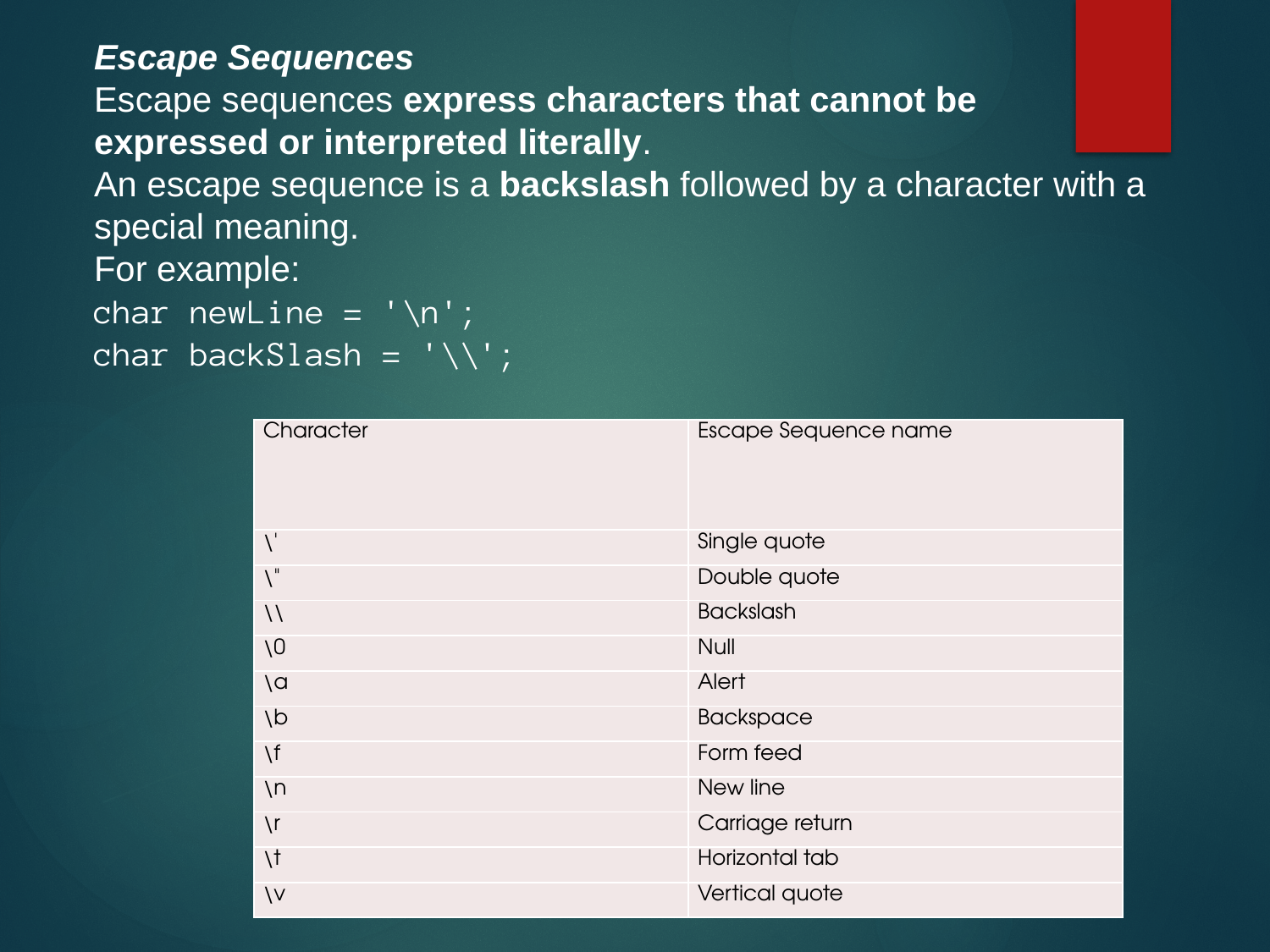

Escape Sequences
Escape sequences express characters that cannot be expressed or interpreted literally.
An escape sequence is a backslash followed by a character with a special meaning.
For example:
char newLine = '\n';
char backSlash = '\\';

| Character | Escape Sequence name |
| --- | --- |
| \' | Single quote |
| \" | Double quote |
| \\ | Backslash |
| \0 | Null |
| \a | Alert |
| \b | Backspace |
| \f | Form feed |
| \n | New line |
| \r | Carriage return |
| \t | Horizontal tab |
| \v | Vertical quote |